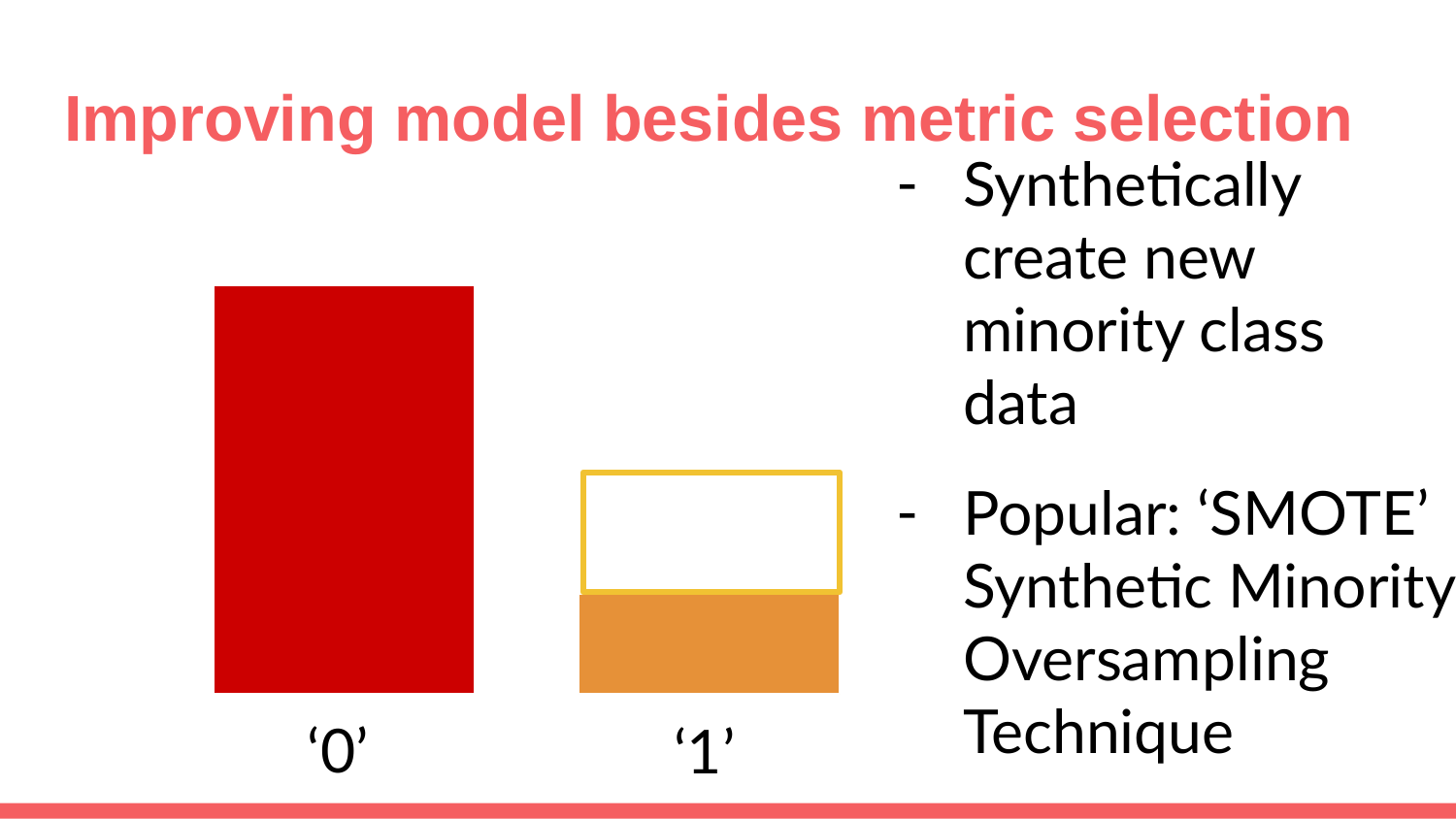

# Improving model besides metric selection

Synthetically create new minority class data

Popular: ‘SMOTE’  Synthetic Minority Oversampling Technique

‘0’
‘1’